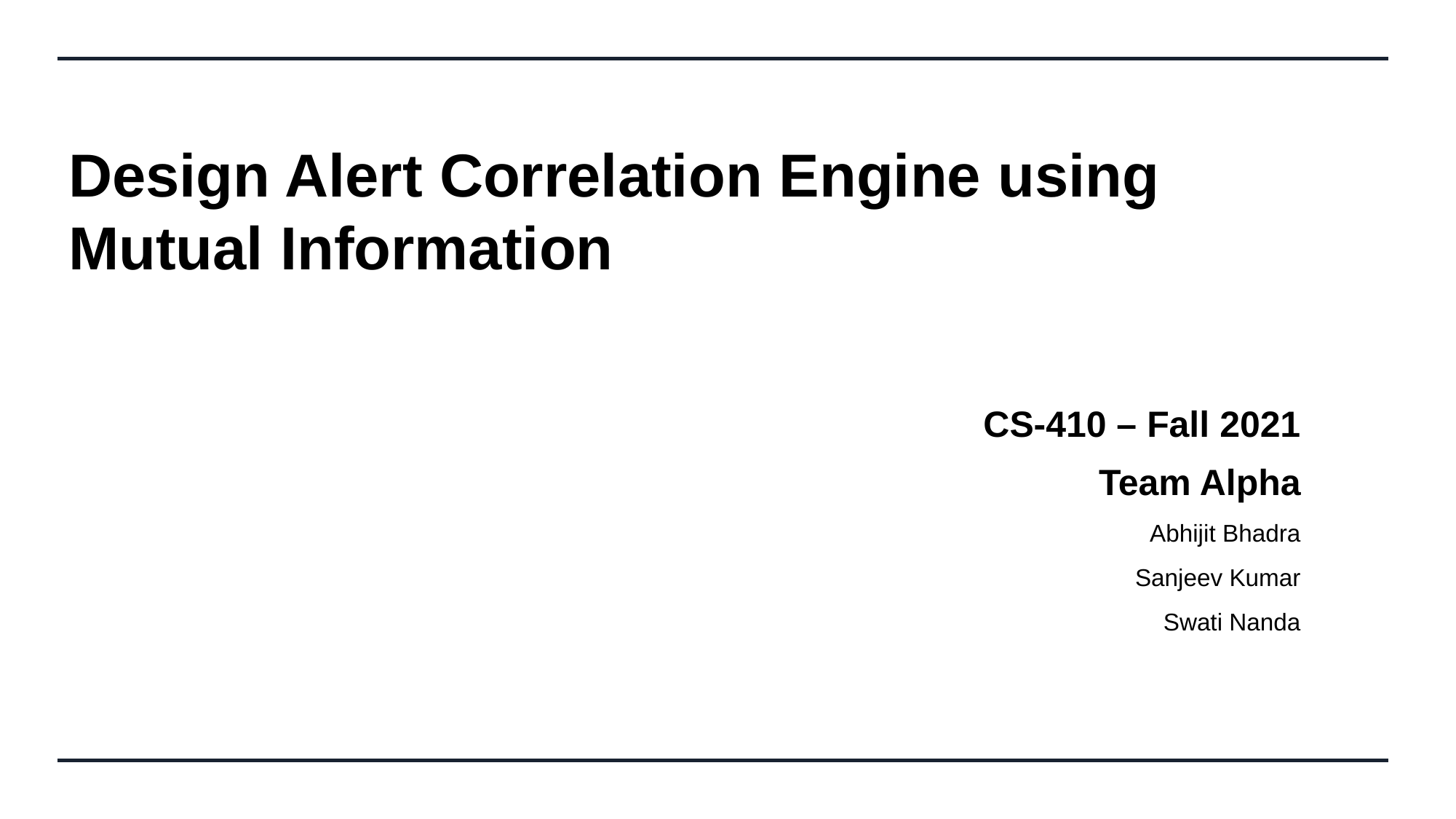

# Design Alert Correlation Engine using Mutual Information
CS-410 – Fall 2021
Team Alpha
Abhijit Bhadra
Sanjeev Kumar
Swati Nanda